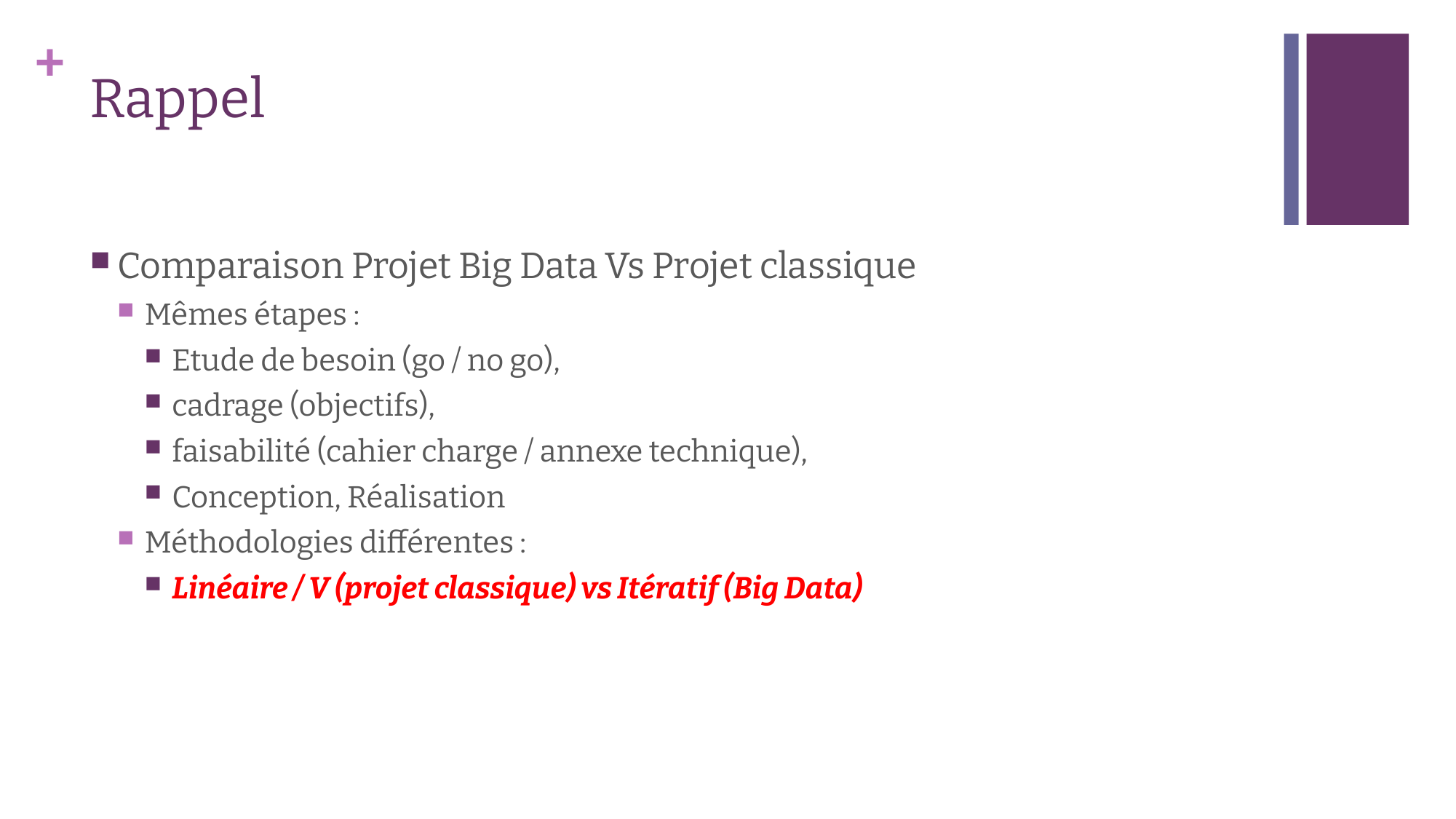

# Rappel
Comparaison Projet Big Data Vs Projet classique
Mêmes étapes :
Etude de besoin (go / no go),
cadrage (objectifs),
faisabilité (cahier charge / annexe technique),
Conception, Réalisation
Méthodologies différentes :
Linéaire / V (projet classique) vs Itératif (Big Data)